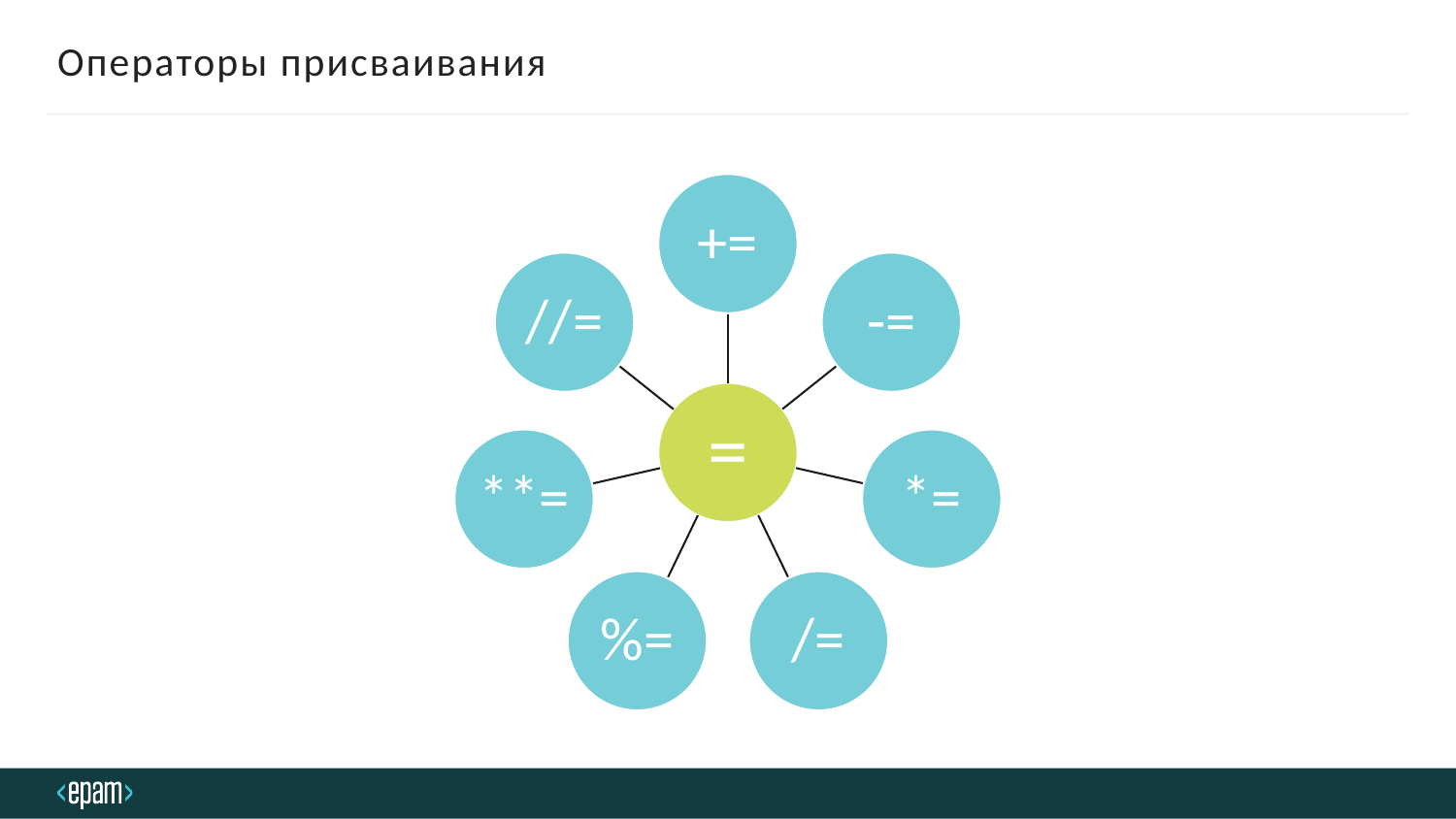

# Операторы присваивания
=

+=

-=

*=

/=

%=

**=

//=